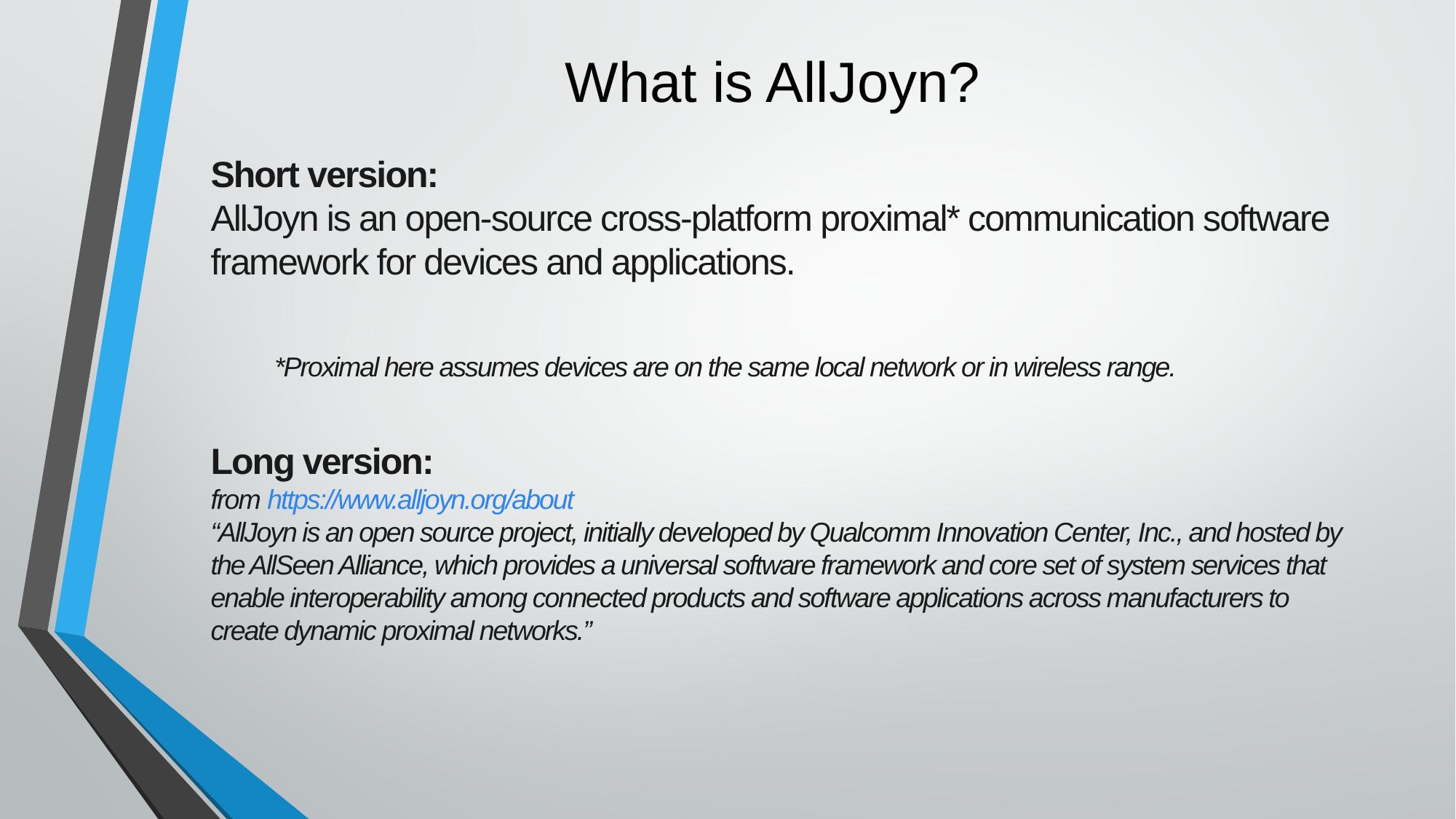

# What is AllJoyn?
Short version:
AllJoyn is an open-source cross-platform proximal* communication software framework for devices and applications.

*Proximal here assumes devices are on the same local network or in wireless range.
Long version:
from https://www.alljoyn.org/about
“AllJoyn is an open source project, initially developed by Qualcomm Innovation Center, Inc., and hosted by the AllSeen Alliance, which provides a universal software framework and core set of system services that enable interoperability among connected products and software applications across manufacturers to create dynamic proximal networks.”